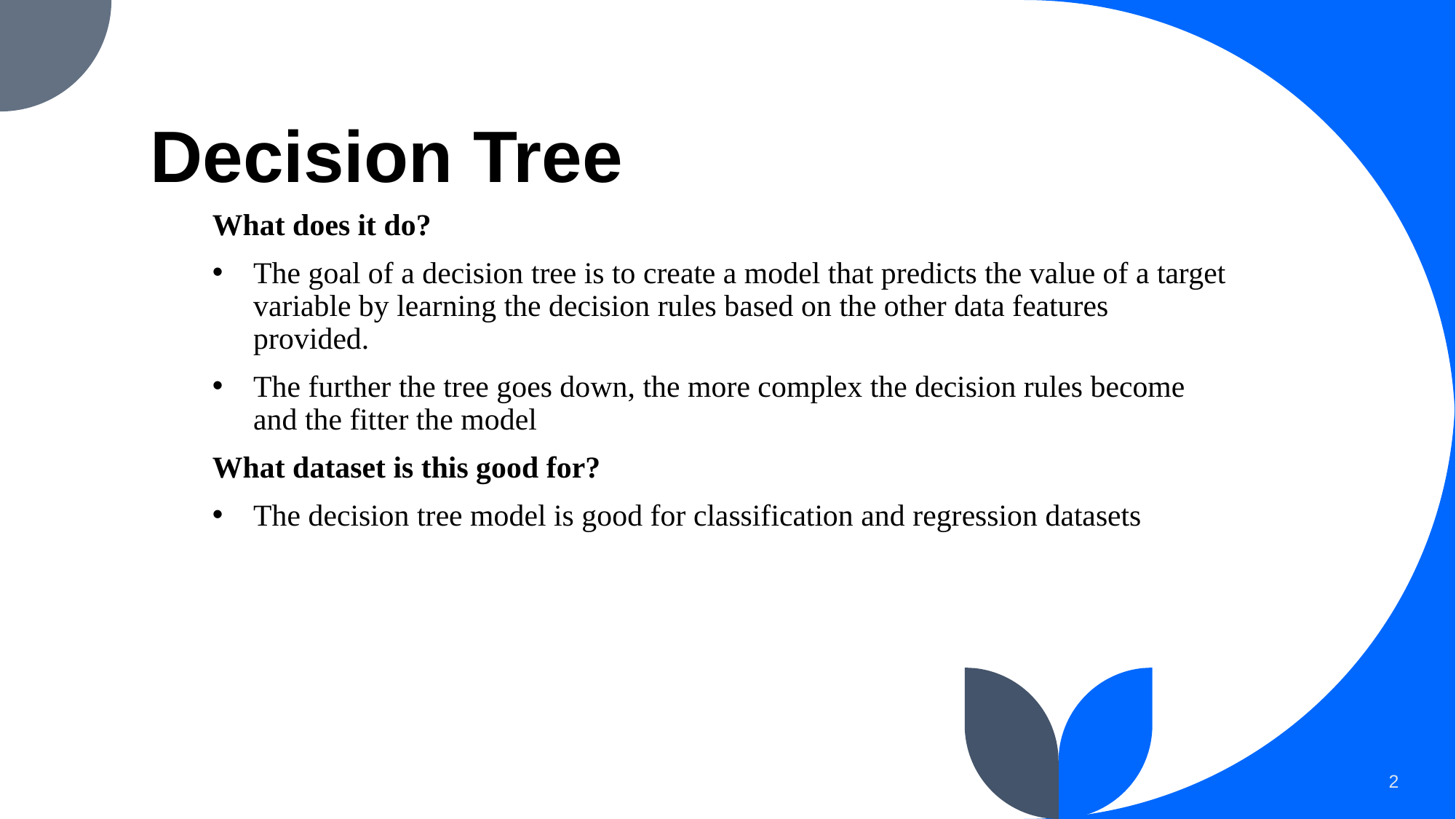

# Decision Tree
What does it do?
The goal of a decision tree is to create a model that predicts the value of a target variable by learning the decision rules based on the other data features provided.
The further the tree goes down, the more complex the decision rules become and the fitter the model
What dataset is this good for?
The decision tree model is good for classification and regression datasets
2